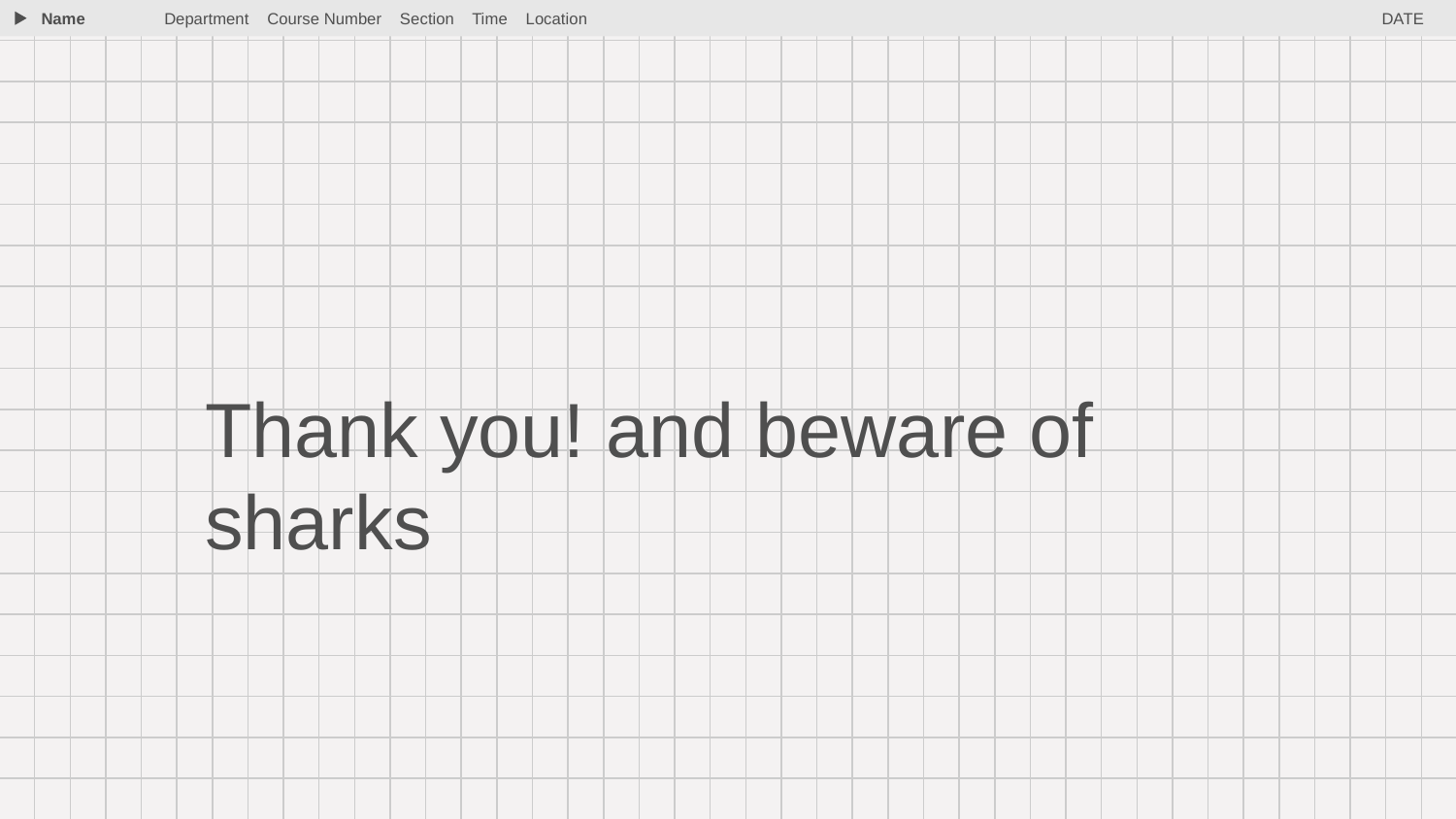

Name
Department    Course Number    Section    Time    Location
DATE

Thank you! and beware of sharks